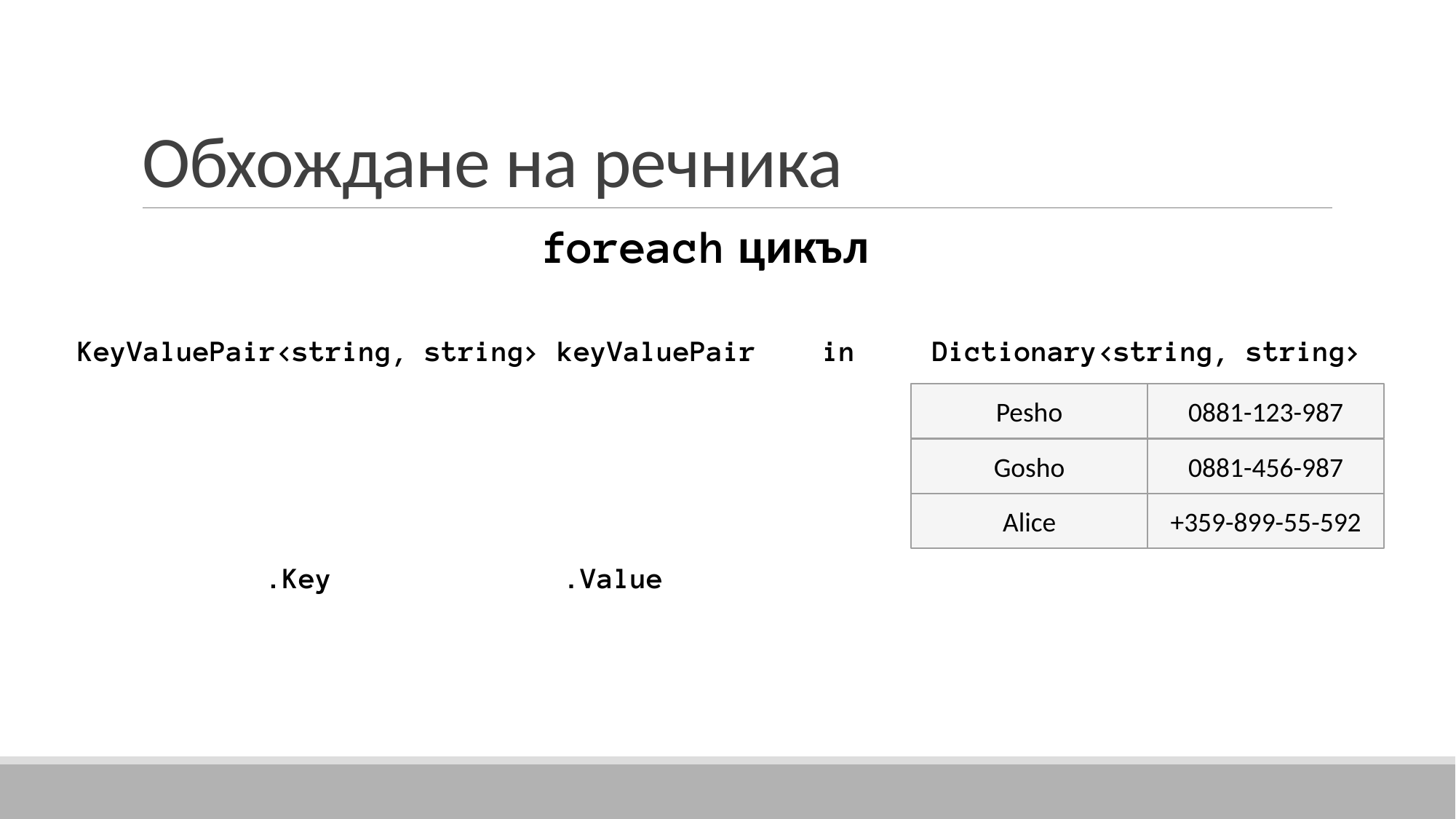

# Обхождане на речника
foreach цикъл

KeyValuePair<string, string> keyValuePair    in
Dictionary<string, string>
Pesho
0881-123-987
Gosho
0881-456-987
Alice
+359-899-55-592
.Key              .Value